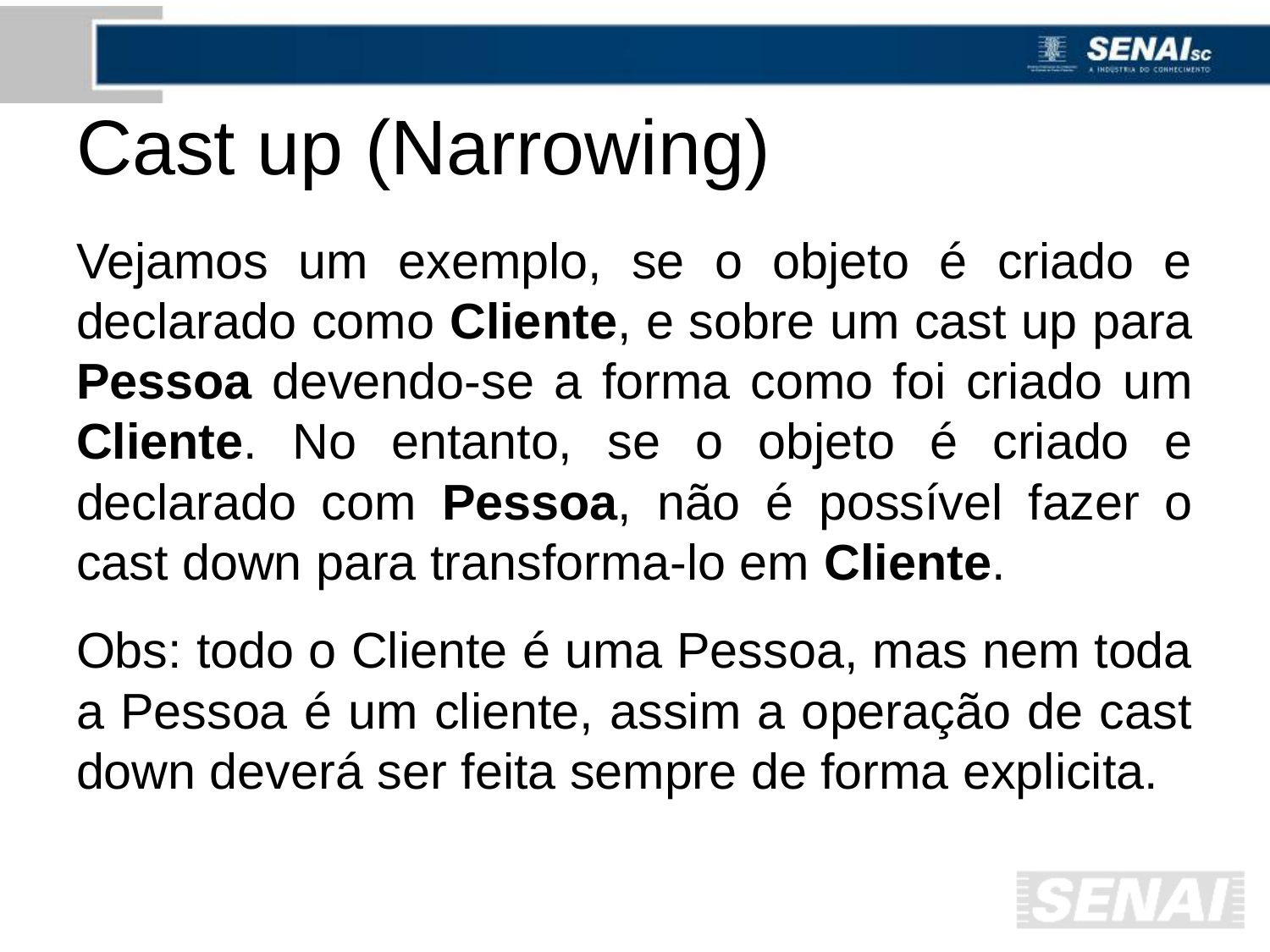

# Cast up (Narrowing)
Vejamos um exemplo, se o objeto é criado e declarado como Cliente, e sobre um cast up para Pessoa devendo-se a forma como foi criado um Cliente. No entanto, se o objeto é criado e declarado com Pessoa, não é possível fazer o cast down para transforma-lo em Cliente.
Obs: todo o Cliente é uma Pessoa, mas nem toda a Pessoa é um cliente, assim a operação de cast down deverá ser feita sempre de forma explicita.